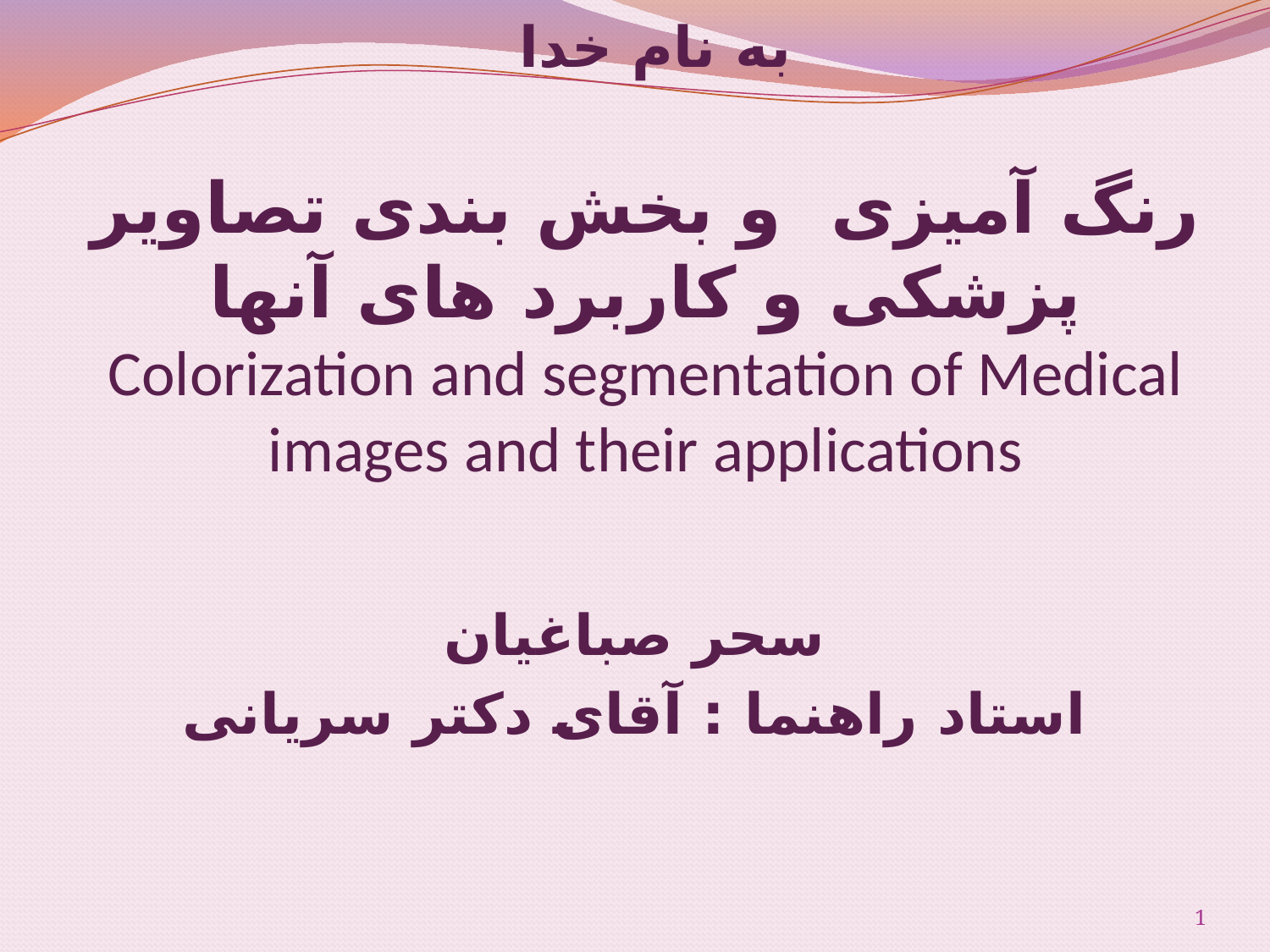

# به نام خدا رنگ آمیزی  و بخش بندی تصاویر پزشکی و کاربرد های آنها Colorization and segmentation of Medical images and their applications
سحر صباغیان
استاد راهنما : آقای دکتر سریانی
1